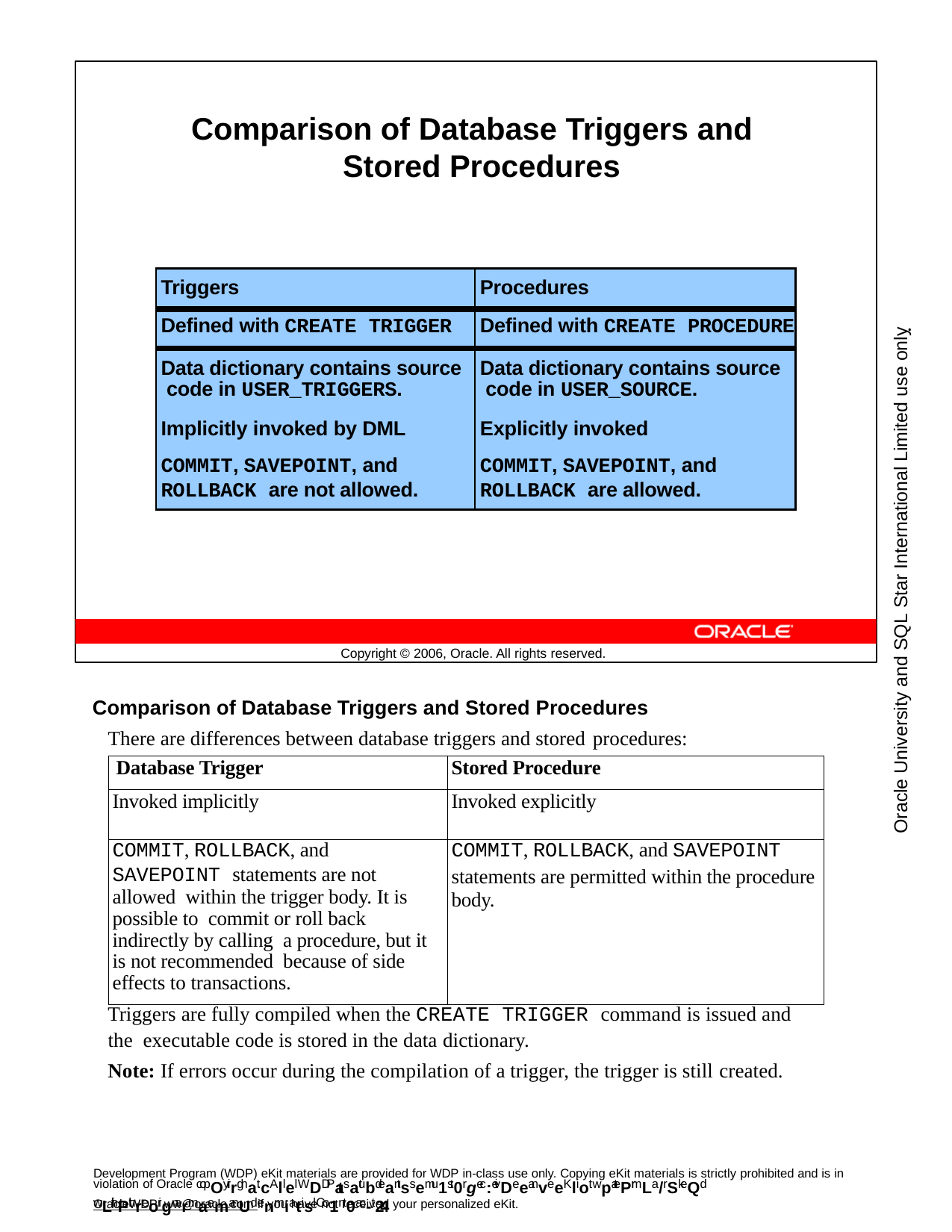

Comparison of Database Triggers and  Stored Procedures
| Triggers | Procedures |
| --- | --- |
| Defined with CREATE TRIGGER | Defined with CREATE PROCEDURE |
| Data dictionary contains source code in USER\_TRIGGERS. | Data dictionary contains source code in USER\_SOURCE. |
| Implicitly invoked by DML | Explicitly invoked |
| COMMIT, SAVEPOINT, and ROLLBACK are not allowed. | COMMIT, SAVEPOINT, and ROLLBACK are allowed. |
Oracle University and SQL Star International Limited use onlyฺ
Copyright © 2006, Oracle. All rights reserved.
Comparison of Database Triggers and Stored Procedures
There are differences between database triggers and stored procedures:
| Database Trigger | Stored Procedure |
| --- | --- |
| Invoked implicitly | Invoked explicitly |
| COMMIT, ROLLBACK, and SAVEPOINT statements are not allowed within the trigger body. It is possible to commit or roll back indirectly by calling a procedure, but it is not recommended because of side effects to transactions. | COMMIT, ROLLBACK, and SAVEPOINT statements are permitted within the procedure body. |
Triggers are fully compiled when the CREATE TRIGGER command is issued and the  executable code is stored in the data dictionary.
Note: If errors occur during the compilation of a trigger, the trigger is still created.
Development Program (WDP) eKit materials are provided for WDP in-class use only. Copying eKit materials is strictly prohibited and is in
violation of Oracle copOyrirghat.cAllel WDDPatsatubdeantss emu1st0rgec:eivDeeanveeKliot wpatePrmLa/rSkeQd wLithPthreoirgnarmaemanUd enmiatisl. Co1nt0ac-t24
OracleWDP_ww@oracle.com if you have not received your personalized eKit.